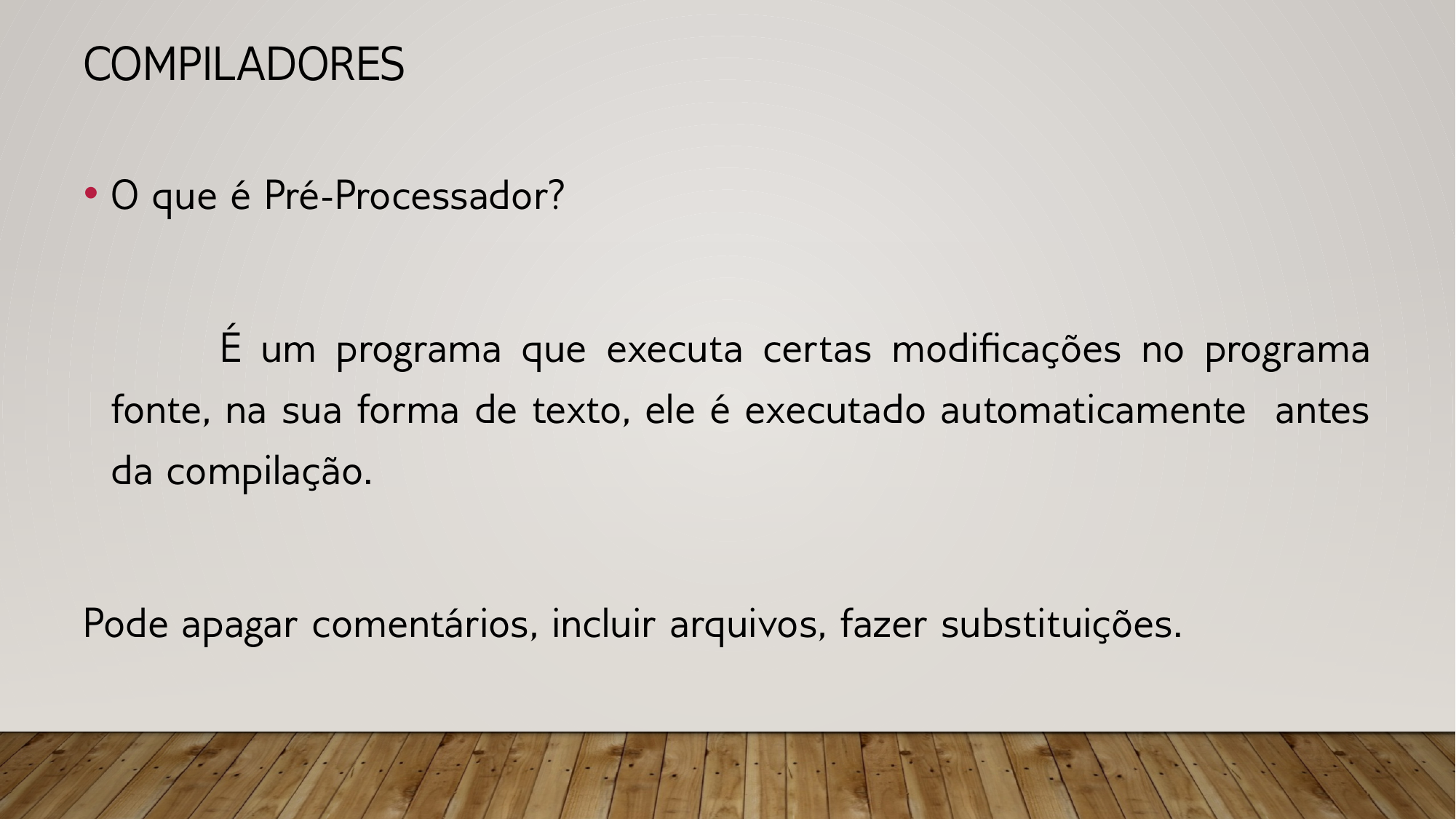

# Compiladores
O que é Pré-Processador?

		É um programa que executa certas modificações no programa fonte, na sua forma de texto, ele é executado automaticamente  antes da compilação.

Pode apagar comentários, incluir arquivos, fazer substituições.